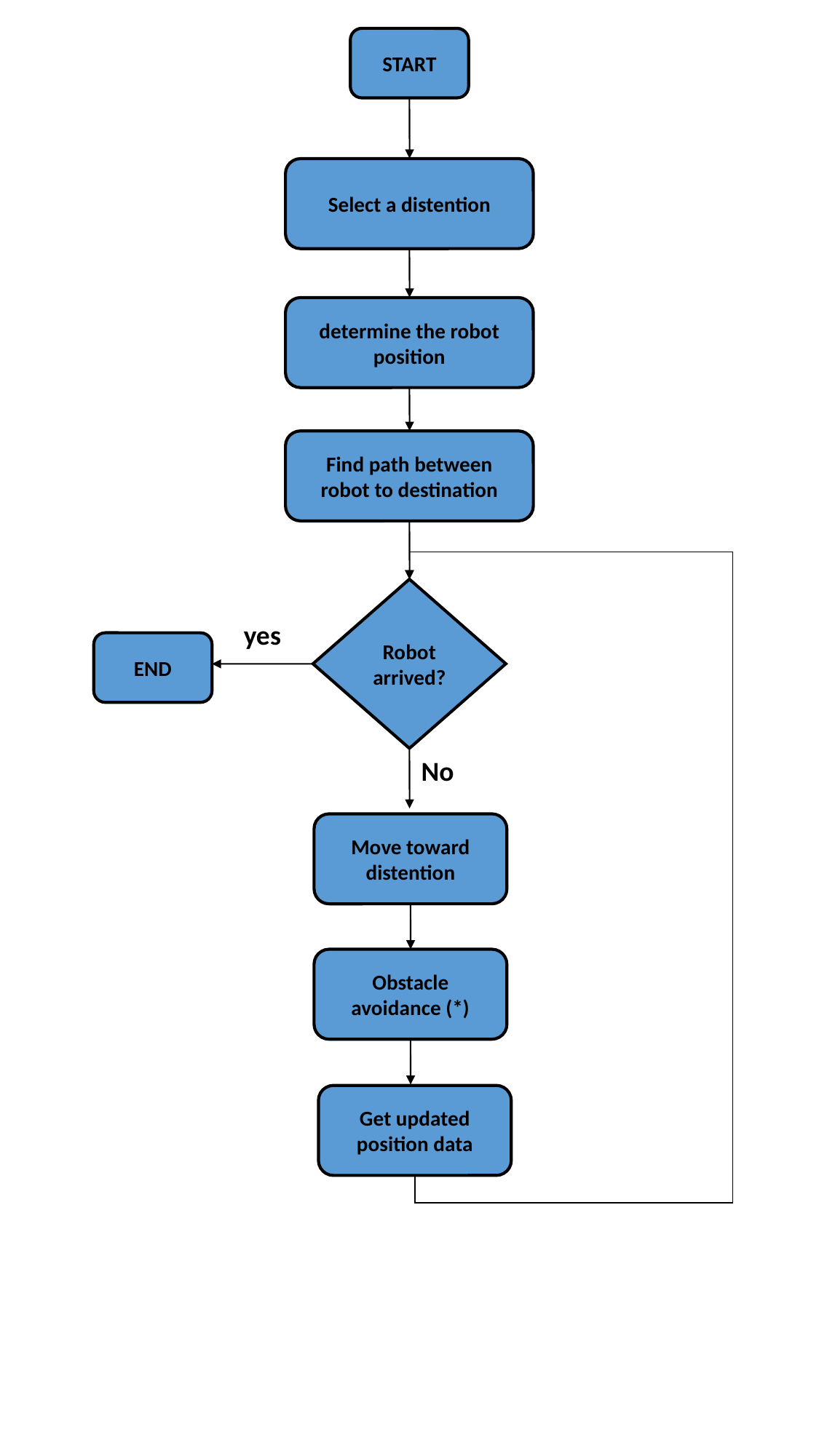

START

Select a distention

determine the robot position

Find path between robot to destination

Robot arrived?
yes
END

No

Move toward distention

Obstacle avoidance (*)

Get updated position data